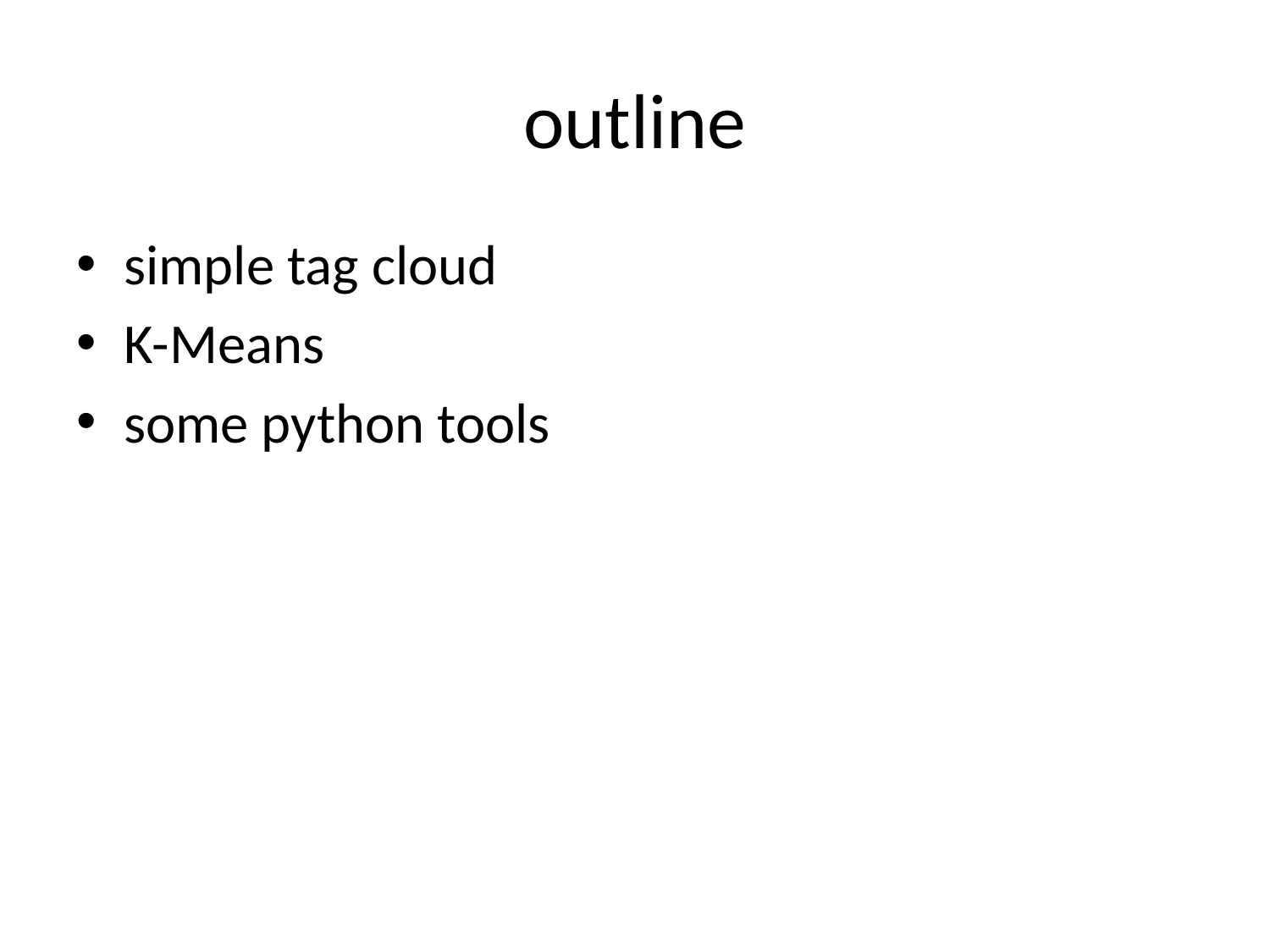

# outline
simple tag cloud
K-Means
some python tools